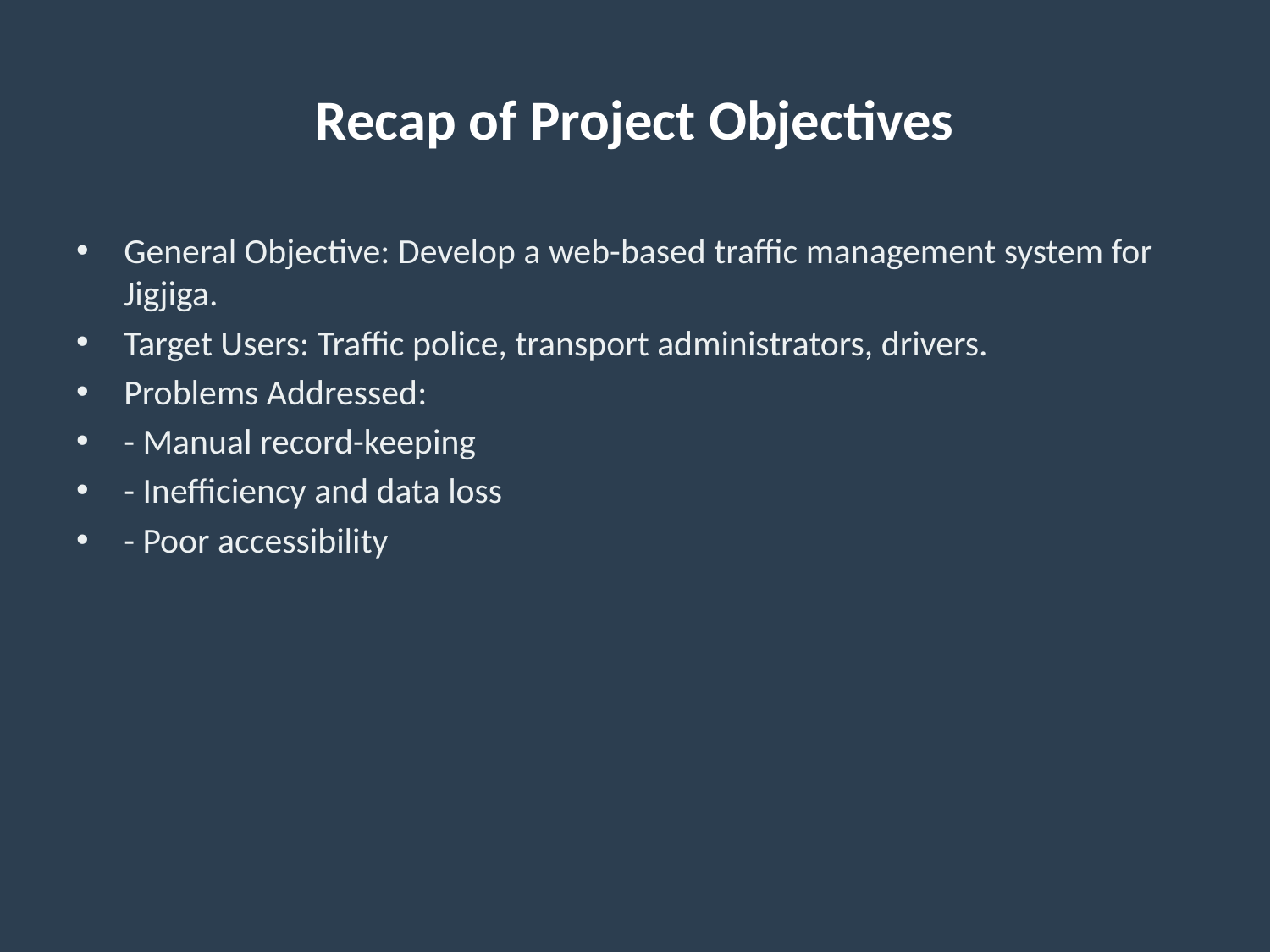

# Recap of Project Objectives
General Objective: Develop a web-based traffic management system for Jigjiga.
Target Users: Traffic police, transport administrators, drivers.
Problems Addressed:
- Manual record-keeping
- Inefficiency and data loss
- Poor accessibility